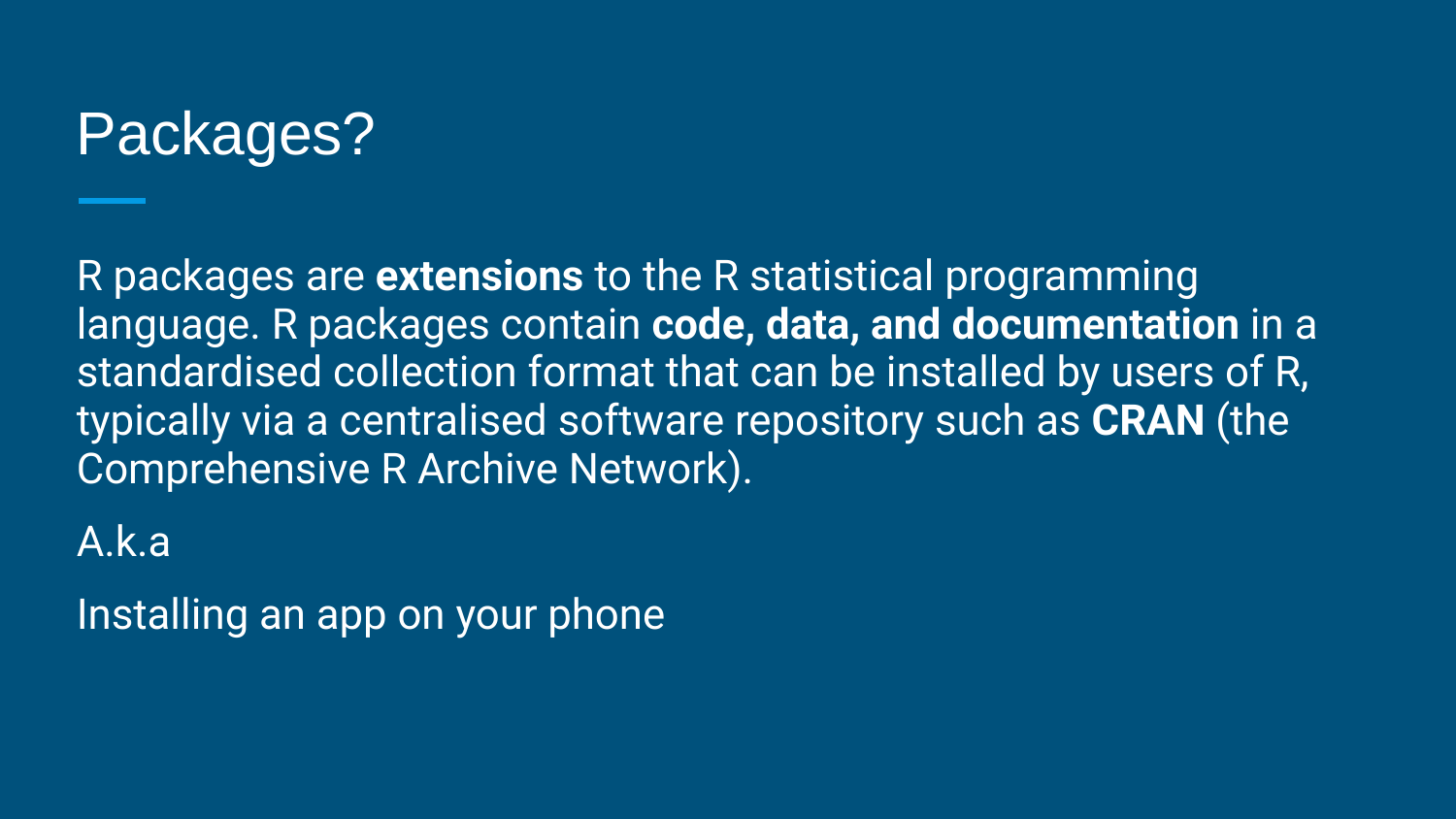

# Packages?
R packages are extensions to the R statistical programming language. R packages contain code, data, and documentation in a standardised collection format that can be installed by users of R, typically via a centralised software repository such as CRAN (the Comprehensive R Archive Network).
A.k.a
Installing an app on your phone